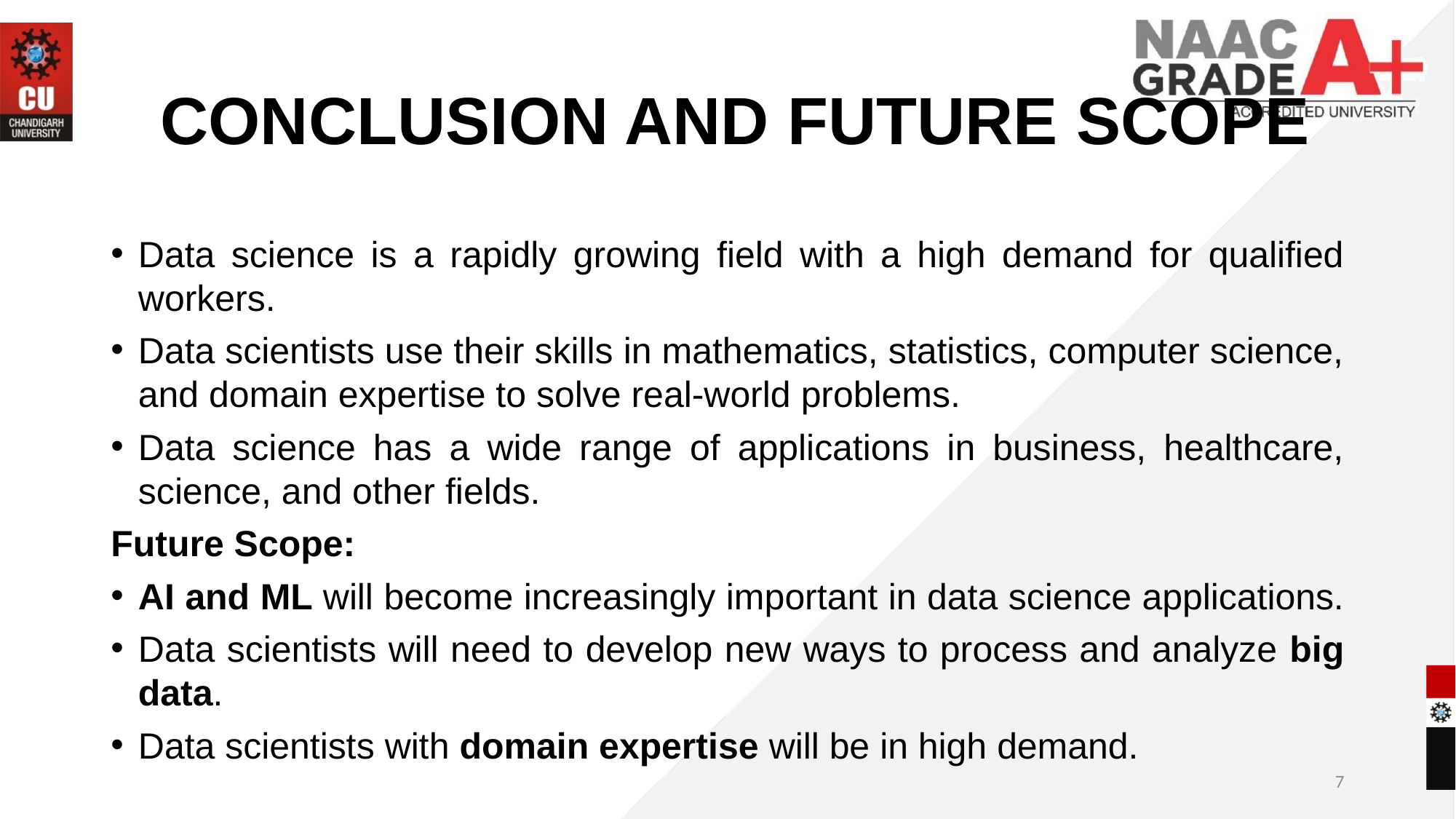

# CONCLUSION AND FUTURE SCOPE
Data science is a rapidly growing field with a high demand for qualified workers.
Data scientists use their skills in mathematics, statistics, computer science, and domain expertise to solve real-world problems.
Data science has a wide range of applications in business, healthcare, science, and other fields.
Future Scope:
AI and ML will become increasingly important in data science applications.
Data scientists will need to develop new ways to process and analyze big data.
Data scientists with domain expertise will be in high demand.
7